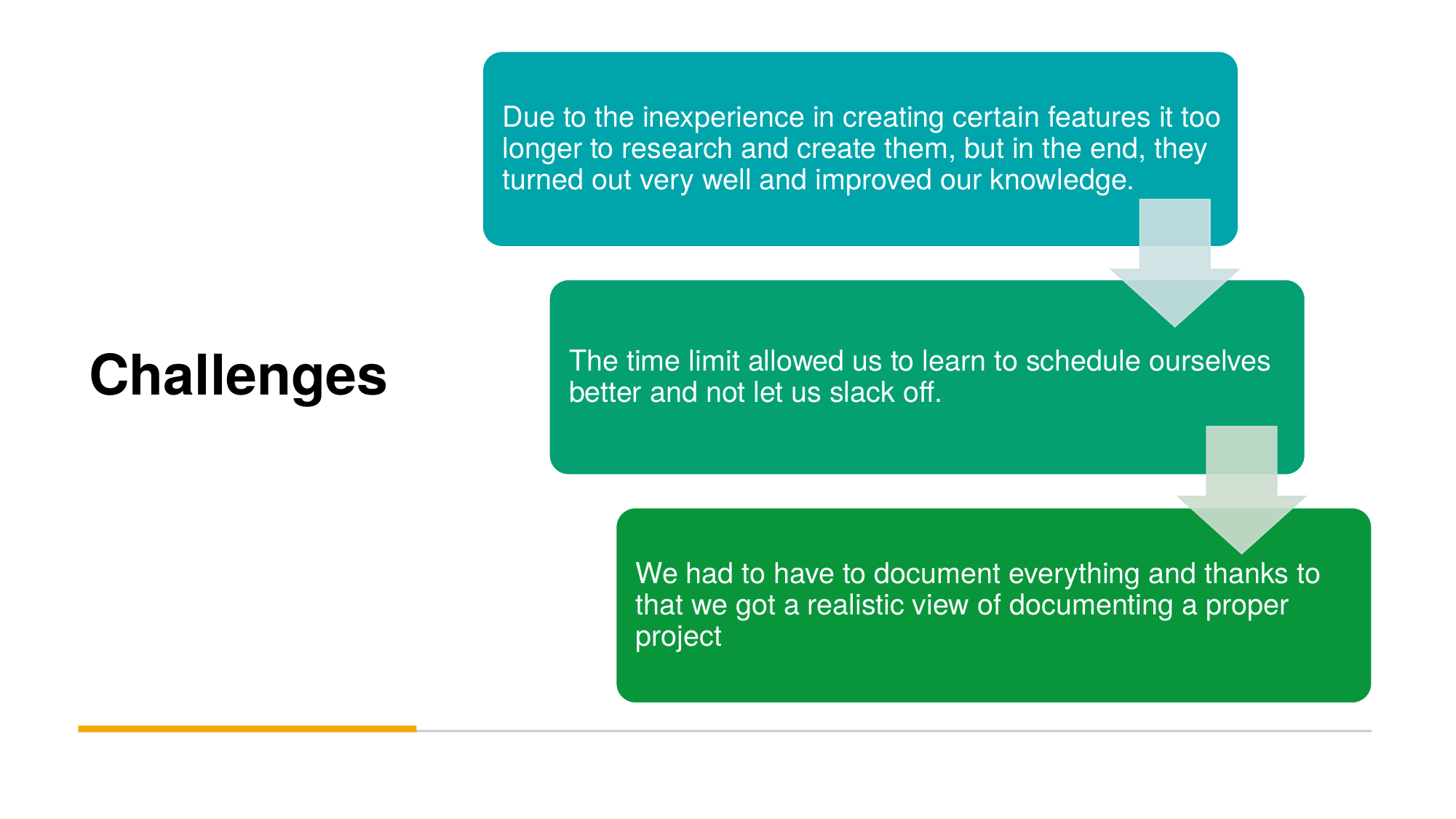

# Challenges
Due to the inexperience in creating certain features it too longer to research and create them, but in the end, they turned out very well and improved our knowledge.
The time limit allowed us to learn to schedule ourselves better and not let us slack off.
We had to have to document everything and thanks to that we got a realistic view of documenting a proper project